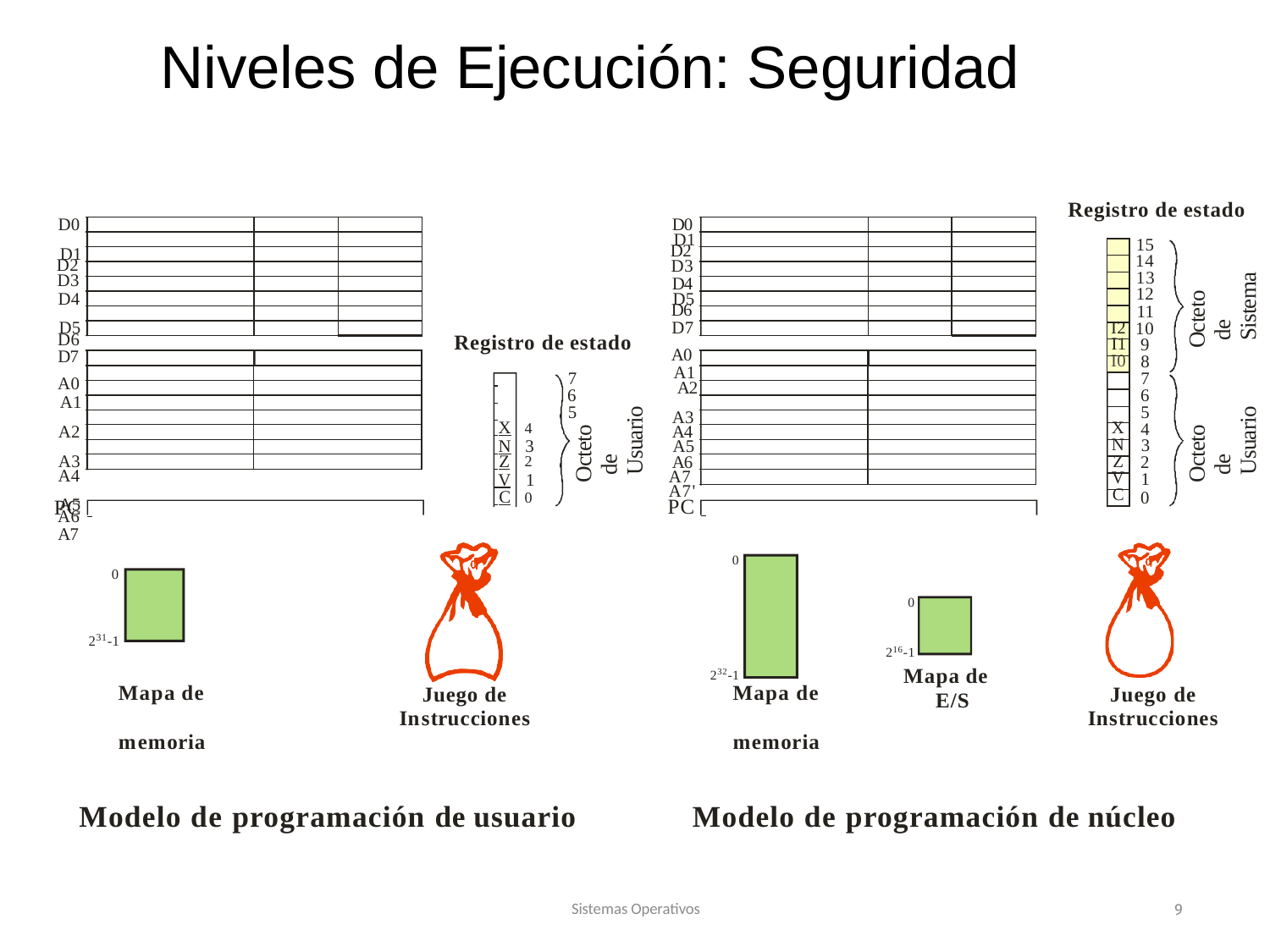

# Niveles de Ejecución: Seguridad
Registro de estado
D0  D1
D2
D3
D4  D5
D6
D7
A0
A1  A2  A3
A4  A5
A6
A7
D0  D1
D2
D3
D4  D5
D6
D7
A0
A1  A2  A3
A4  A5
A6  A7  A7'

|  |  |  |
| --- | --- | --- |
|  |  |  |
|  |  |  |
|  |  |  |
|  |  |  |
|  |  |  |
|  |  |  |
|  |  |  |
|  |  |  |
| --- | --- | --- |
|  |  |  |
|  |  |  |
|  |  |  |
|  |  |  |
|  |  |  |
|  |  |  |
|  |  |  |
15
14
13
12
11
10
9
8
7
6
5
4
3
2
1
0
T

|  |
| --- |
|  |
|  |
|  |
|  |
| I2 |
| I1 |
| I0 |
|  |
|  |
|  |
| X |
| N |
| Z |
| V |
| C |

Octeto de  Sistema
S

Registro de estado
 	  7
 	  6
 	  5
 X  4
 N  3
 Z  2
 V  1
 C  0
|  |  |
| --- | --- |
|  |  |
|  |  |
|  |  |
|  |  |
|  |  |
|  |  |
|  |  |
|  |  |
| --- | --- |
|  |  |
|  |  |
|  |  |
|  |  |
|  |  |
|  |  |
|  |  |
|  |  |

Octeto de  Usuario
Octeto de  Usuario

PC
PC

0

0

0

231-1
216-1
Mapa de  E/S
232-1
Mapa de  memoria
Mapa de  memoria
Juego de  Instrucciones
Juego de  Instrucciones
Modelo de programación de usuario
Modelo de programación de núcleo
Sistemas Operativos
9